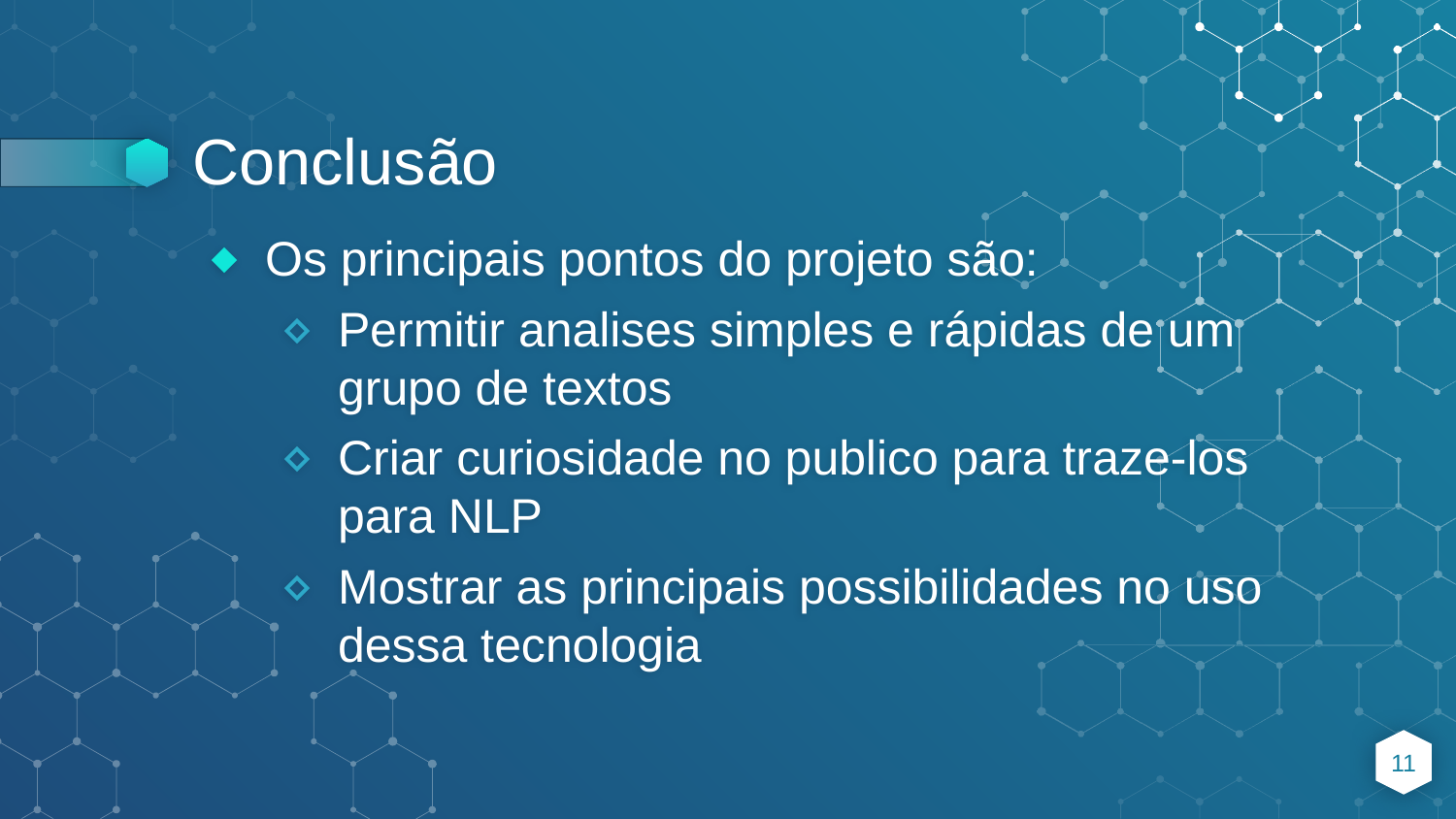

# Conclusão
Os principais pontos do projeto são:
Permitir analises simples e rápidas de um grupo de textos
Criar curiosidade no publico para traze-los para NLP
Mostrar as principais possibilidades no uso dessa tecnologia
11